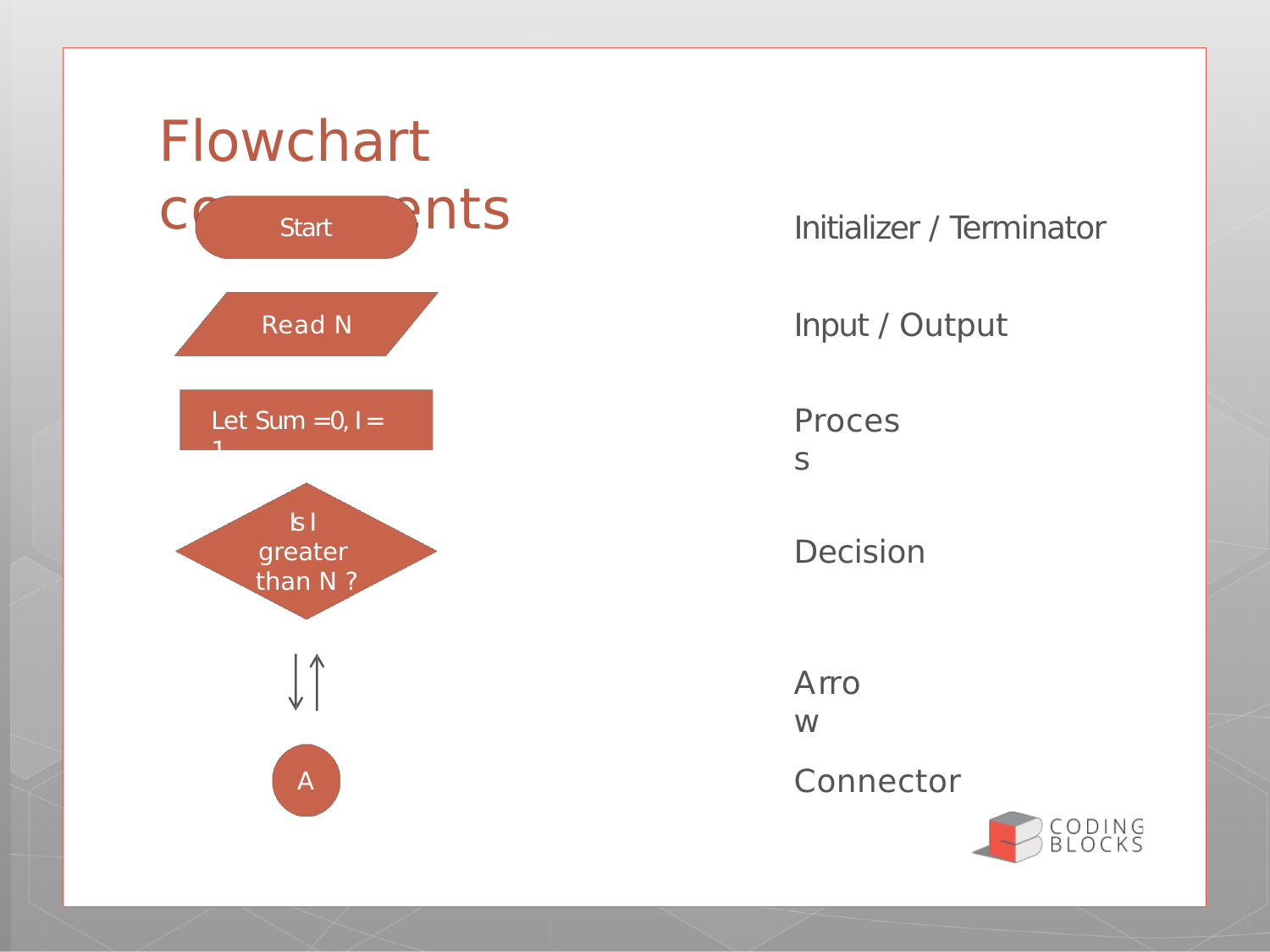

# Flowchart components

Initializer / Terminator
Start

Input / Output
Read N

Process
Let Sum =0, I = 1

Is I     greater  than N ?
Decision

Arrow

Connector
A